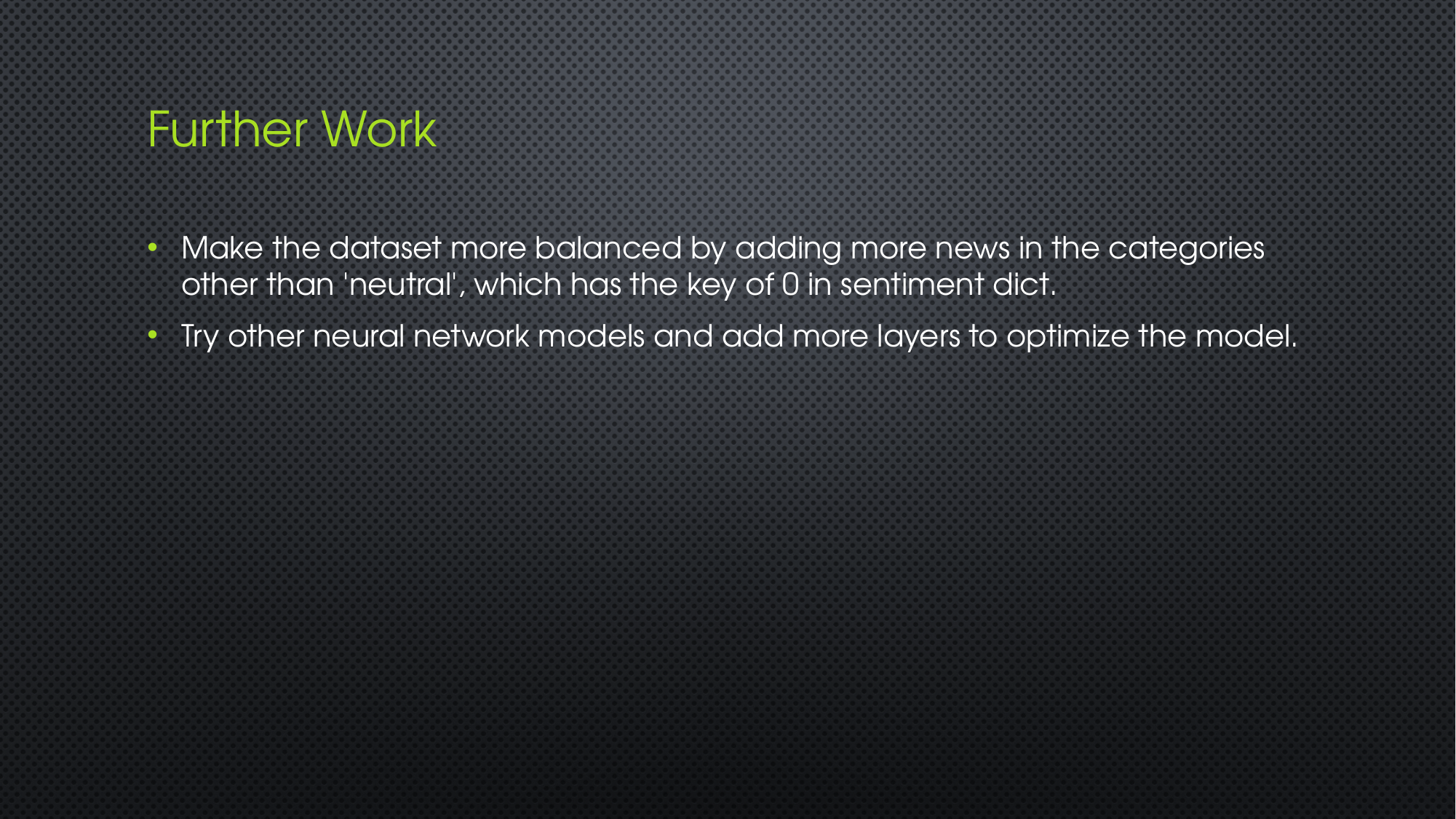

# Further Work
Make the dataset more balanced by adding more news in the categories other than 'neutral', which has the key of 0 in sentiment dict.
Try other neural network models and add more layers to optimize the model.